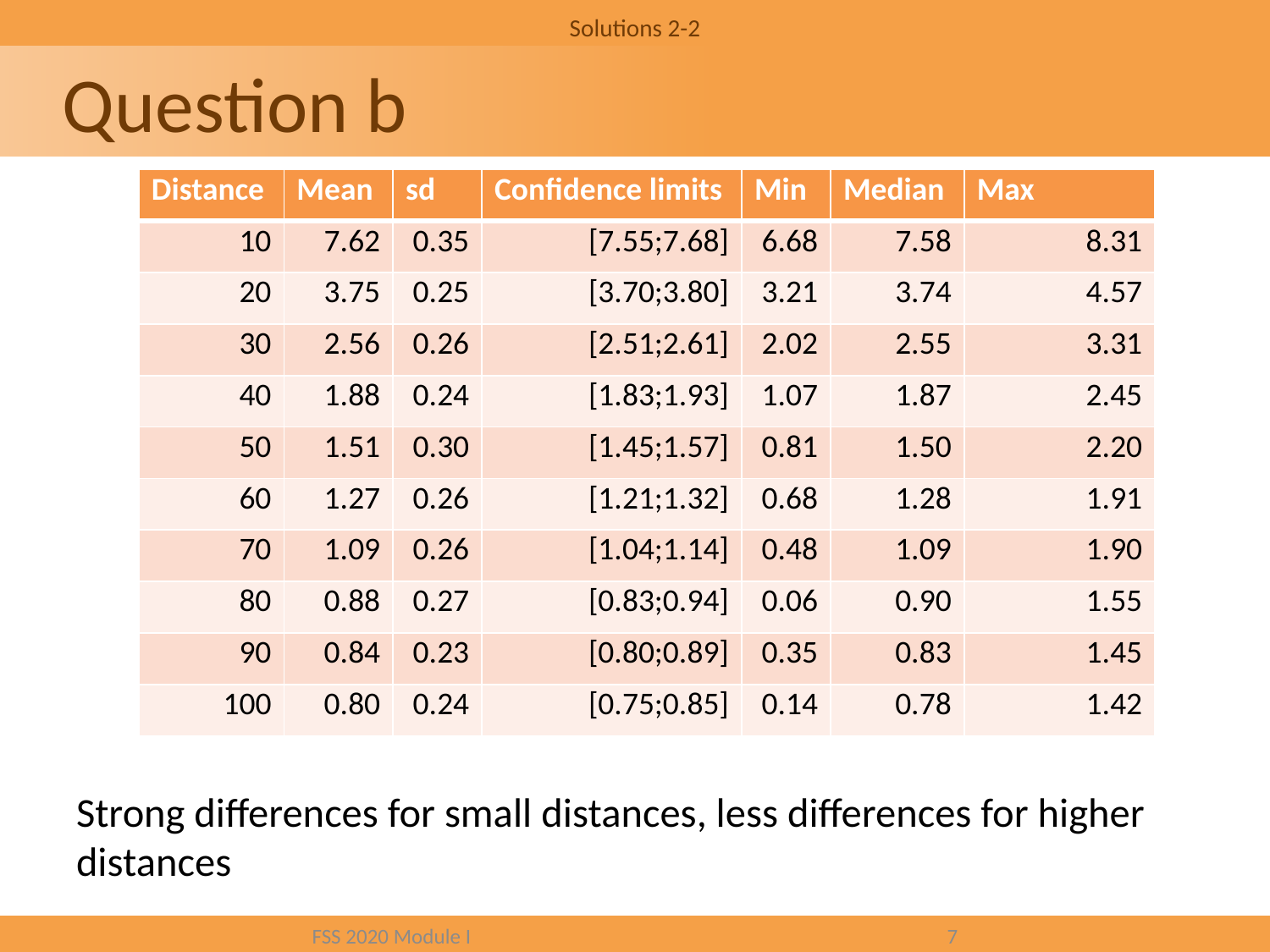

Solutions 2-2

# Question b
| Distance | Mean | sd | Confidence limits | Min | Median | Max |
| --- | --- | --- | --- | --- | --- | --- |
| 10 | 7.62 | 0.35 | [7.55;7.68] | 6.68 | 7.58 | 8.31 |
| 20 | 3.75 | 0.25 | [3.70;3.80] | 3.21 | 3.74 | 4.57 |
| 30 | 2.56 | 0.26 | [2.51;2.61] | 2.02 | 2.55 | 3.31 |
| 40 | 1.88 | 0.24 | [1.83;1.93] | 1.07 | 1.87 | 2.45 |
| 50 | 1.51 | 0.30 | [1.45;1.57] | 0.81 | 1.50 | 2.20 |
| 60 | 1.27 | 0.26 | [1.21;1.32] | 0.68 | 1.28 | 1.91 |
| 70 | 1.09 | 0.26 | [1.04;1.14] | 0.48 | 1.09 | 1.90 |
| 80 | 0.88 | 0.27 | [0.83;0.94] | 0.06 | 0.90 | 1.55 |
| 90 | 0.84 | 0.23 | [0.80;0.89] | 0.35 | 0.83 | 1.45 |
| 100 | 0.80 | 0.24 | [0.75;0.85] | 0.14 | 0.78 | 1.42 |

Strong differences for small distances, less differences for higher distances
FSS 2020 Module I				7